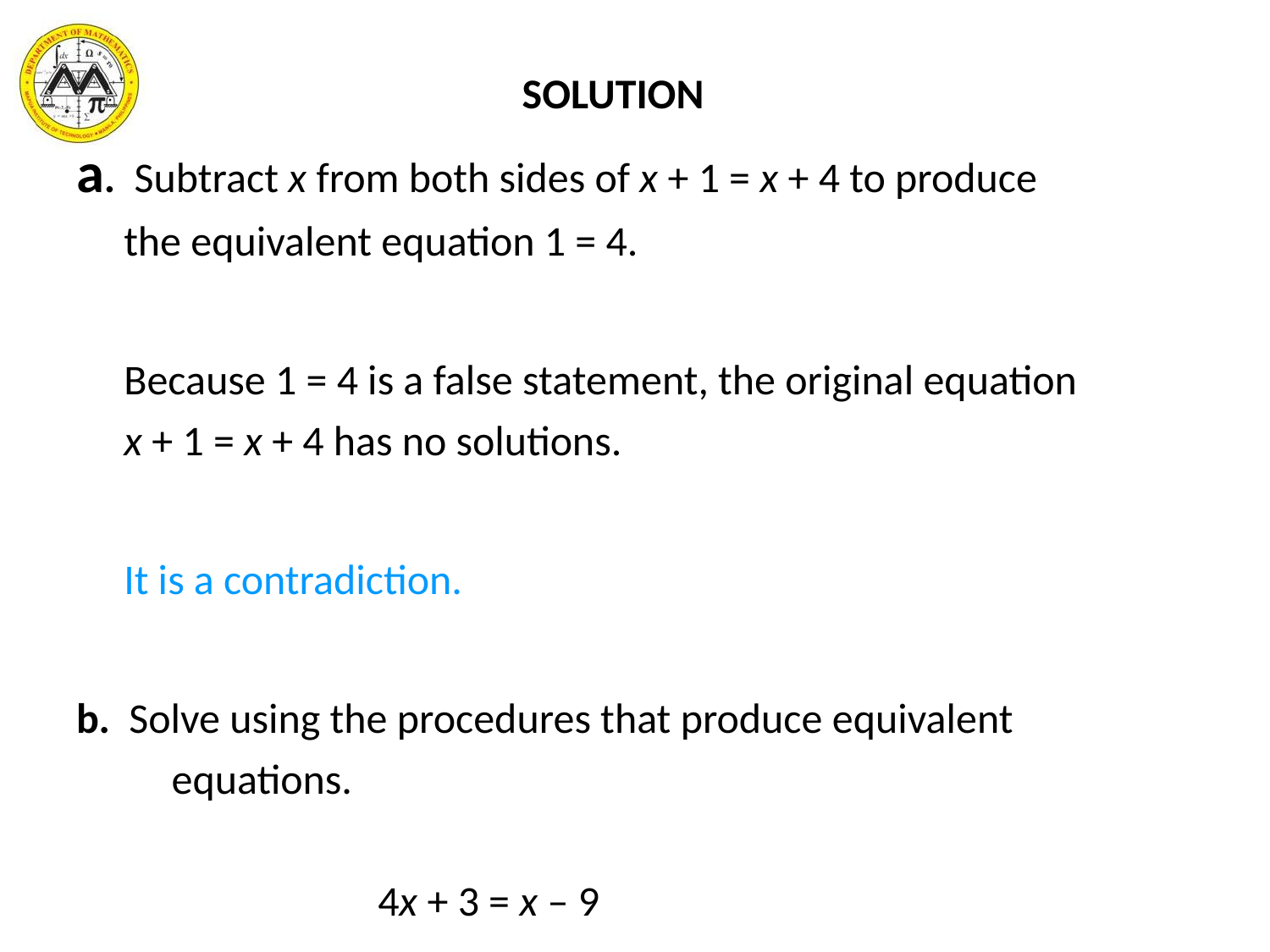

# SOLUTION
a.  Subtract x from both sides of x + 1 = x + 4 to produce
     the equivalent equation 1 = 4.

     Because 1 = 4 is a false statement, the original equation
     x + 1 = x + 4 has no solutions.

     It is a contradiction.

b.  Solve using the procedures that produce equivalent
     equations.
		4x + 3 = x – 9